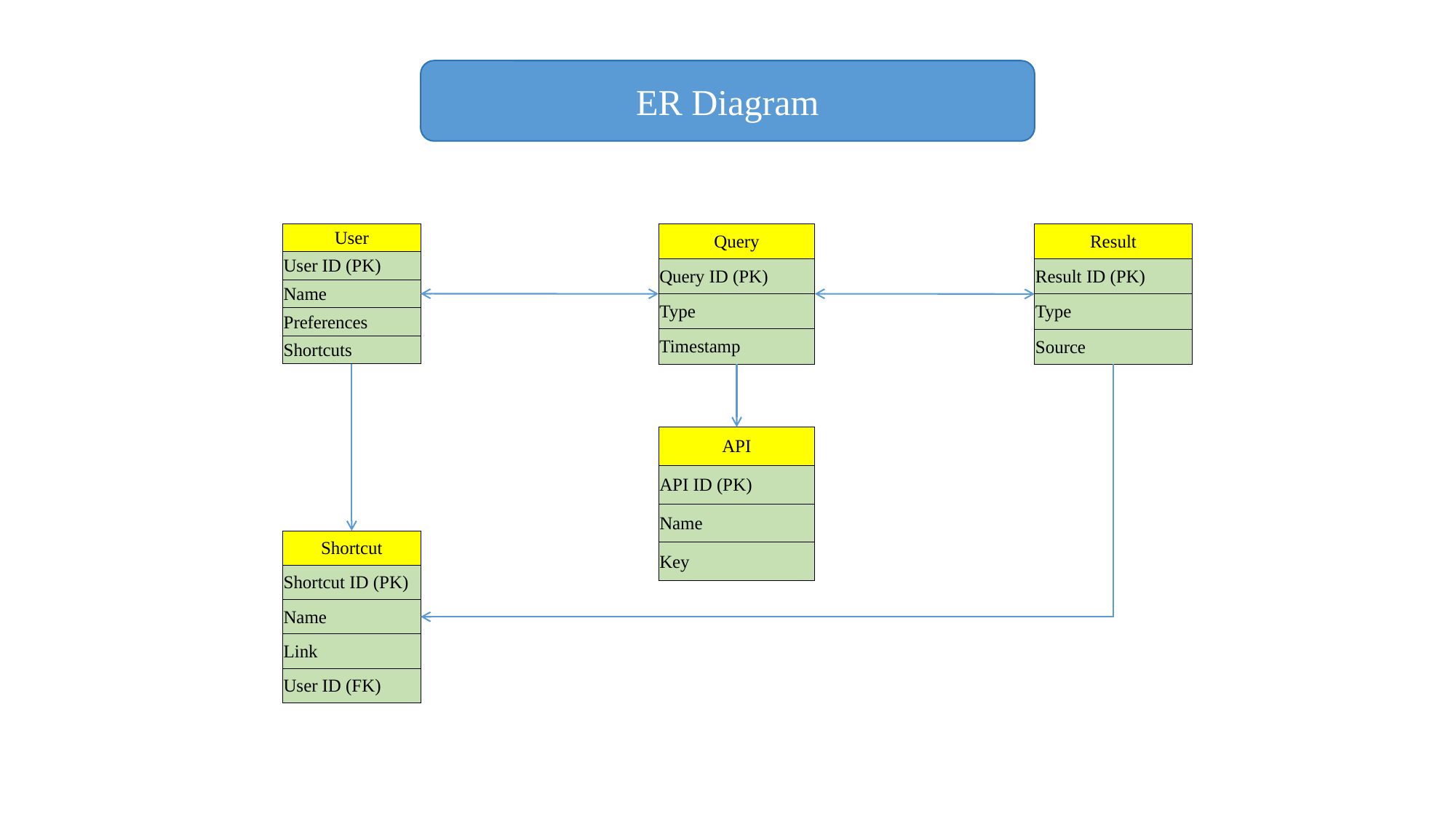

ER Diagram
| User |
| --- |
| User ID (PK) |
| Name |
| Preferences |
| Shortcuts |
| Query |
| --- |
| Query ID (PK) |
| Type |
| Timestamp |
| Result |
| --- |
| Result ID (PK) |
| Type |
| Source |
| API |
| --- |
| API ID (PK) |
| Name |
| Key |
| Shortcut |
| --- |
| Shortcut ID (PK) |
| Name |
| Link |
| User ID (FK) |